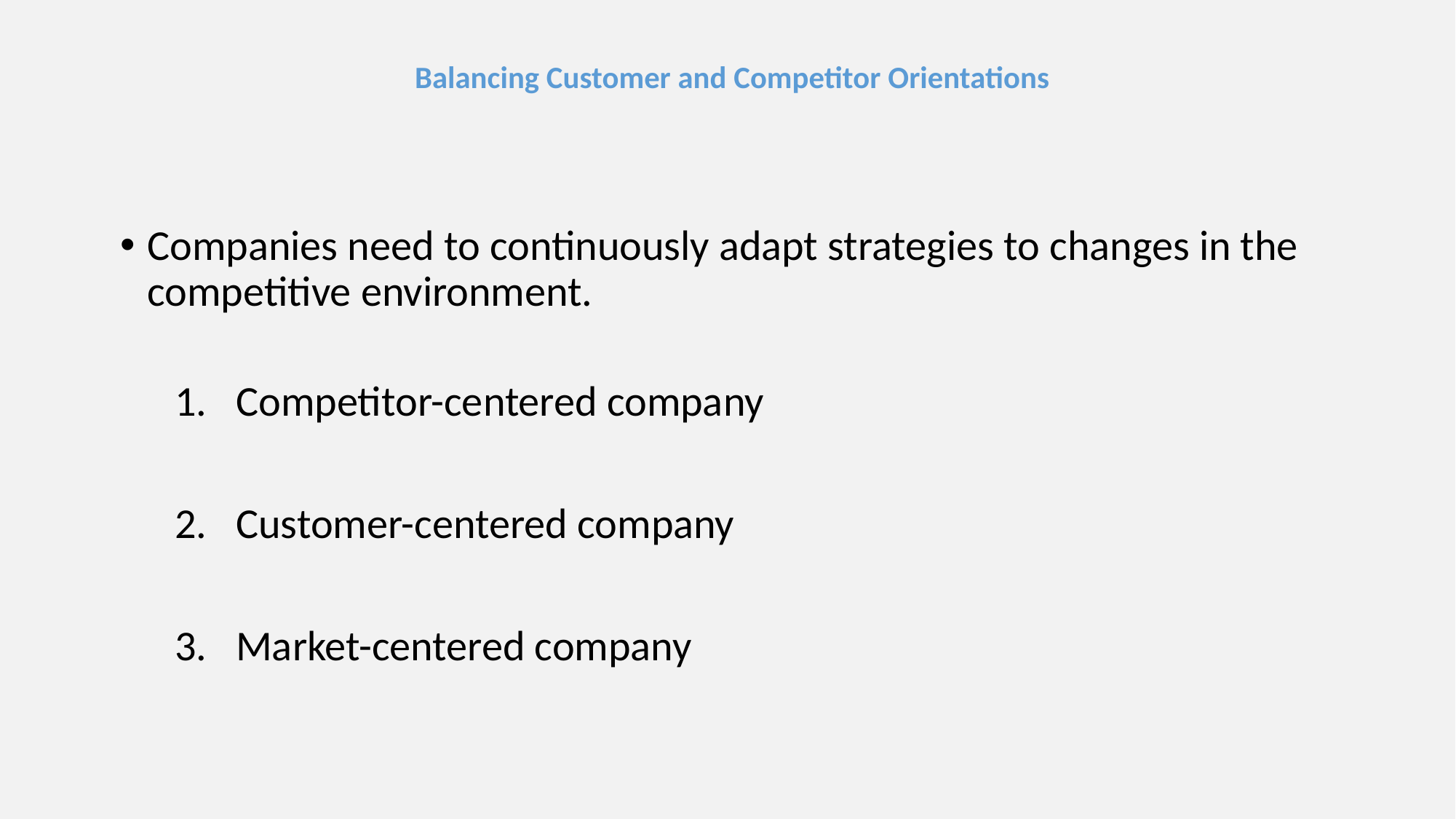

# Balancing Customer and Competitor Orientations
Companies need to continuously adapt strategies to changes in the competitive environment.

Competitor-centered company

Customer-centered company

Market-centered company